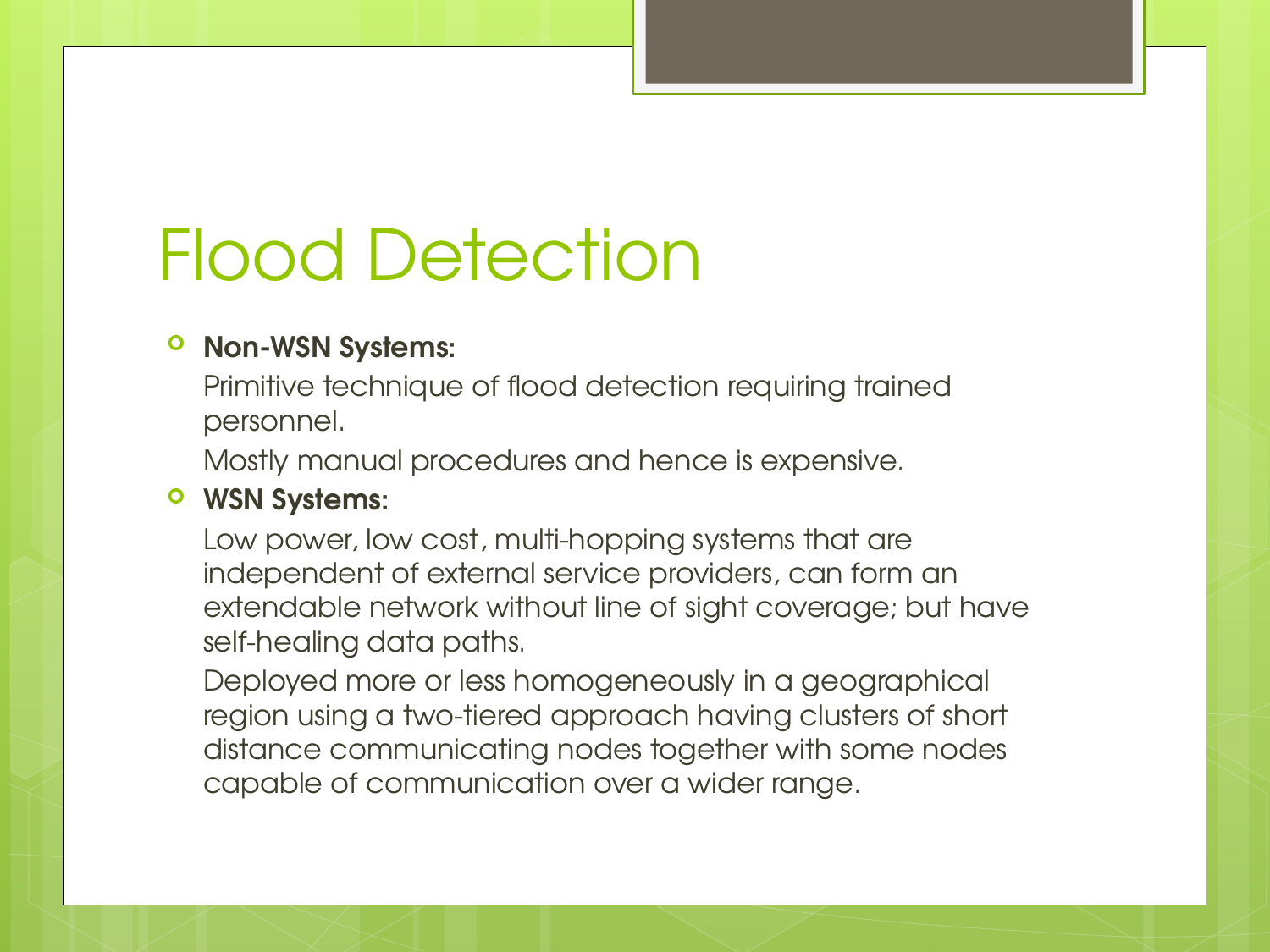

# Flood Detection
Non-WSN Systems:
		Primitive technique of flood detection requiring trained personnel.
		Mostly manual procedures and hence is expensive.
WSN Systems:
		Low power, low cost, multi-hopping systems that are independent of external service providers, can form an extendable network without line of sight coverage; but have self-healing data paths.
		Deployed more or less homogeneously in a geographical region using a two-tiered approach having clusters of short distance communicating nodes together with some nodes capable of communication over a wider range.